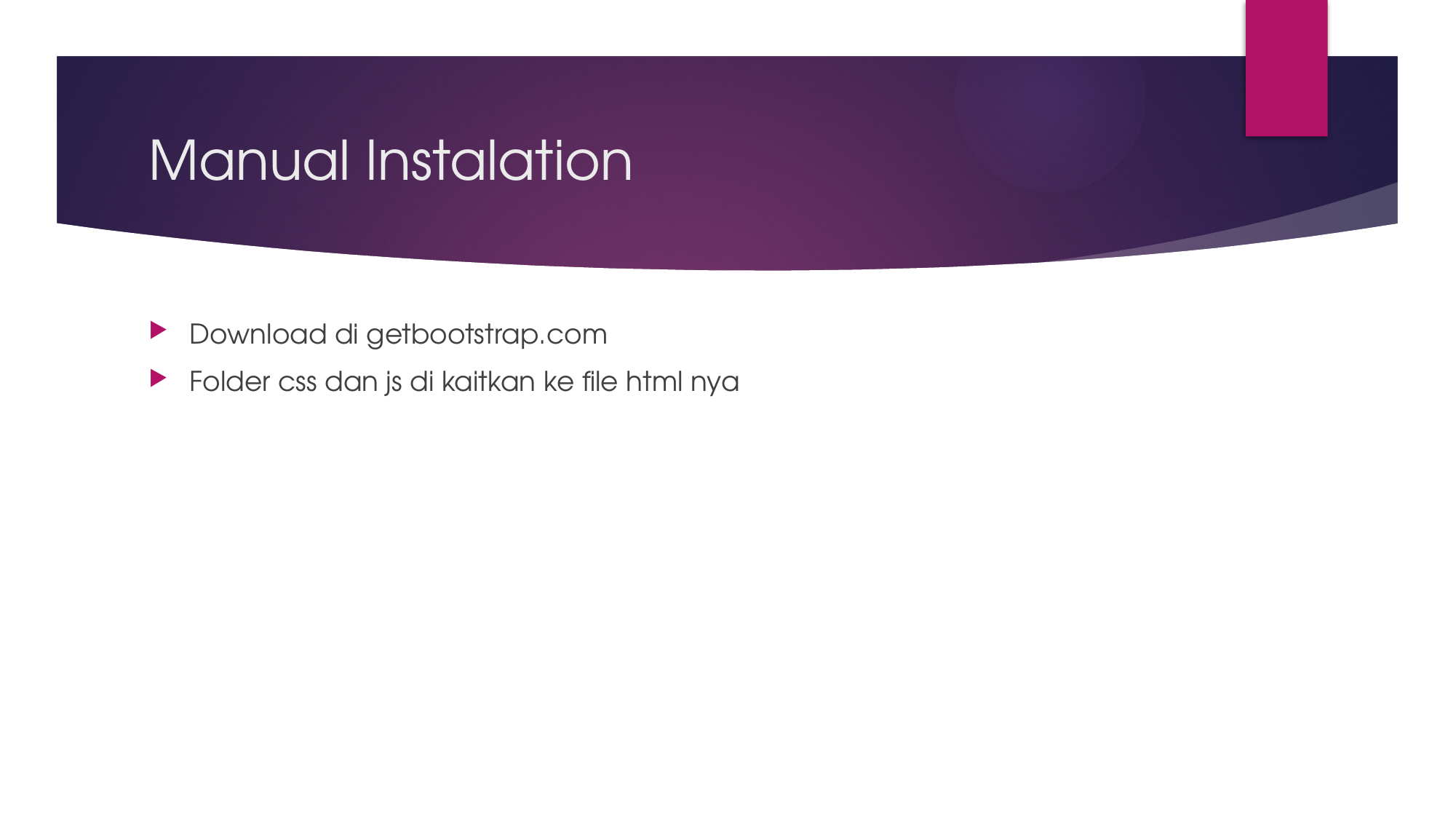

# Manual Instalation
Download di getbootstrap.com
Folder css dan js di kaitkan ke file html nya